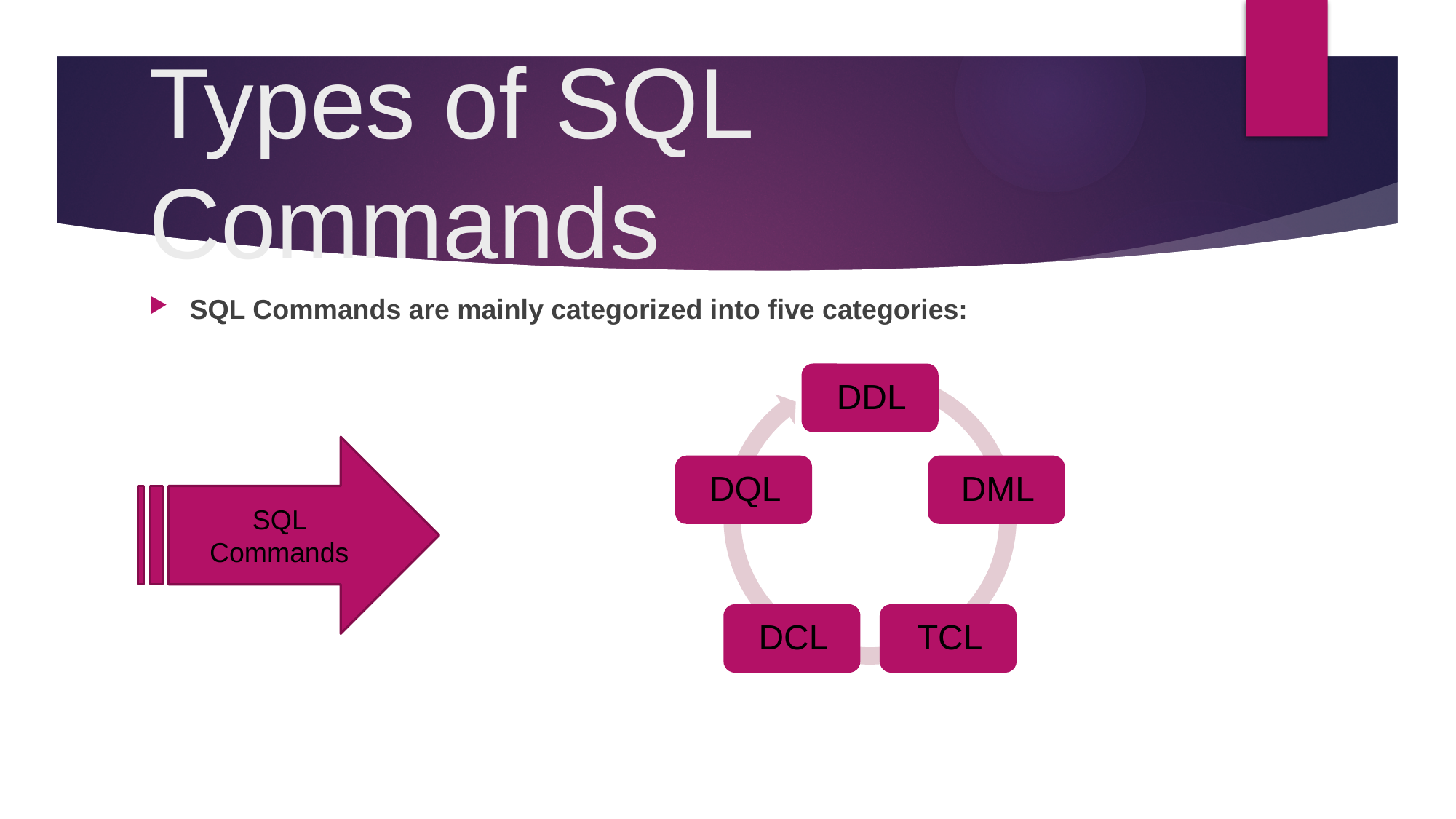

# Types of SQL Commands
SQL Commands are mainly categorized into five categories:

DDL
DML
TCL
DCL
DQL
SQL Commands